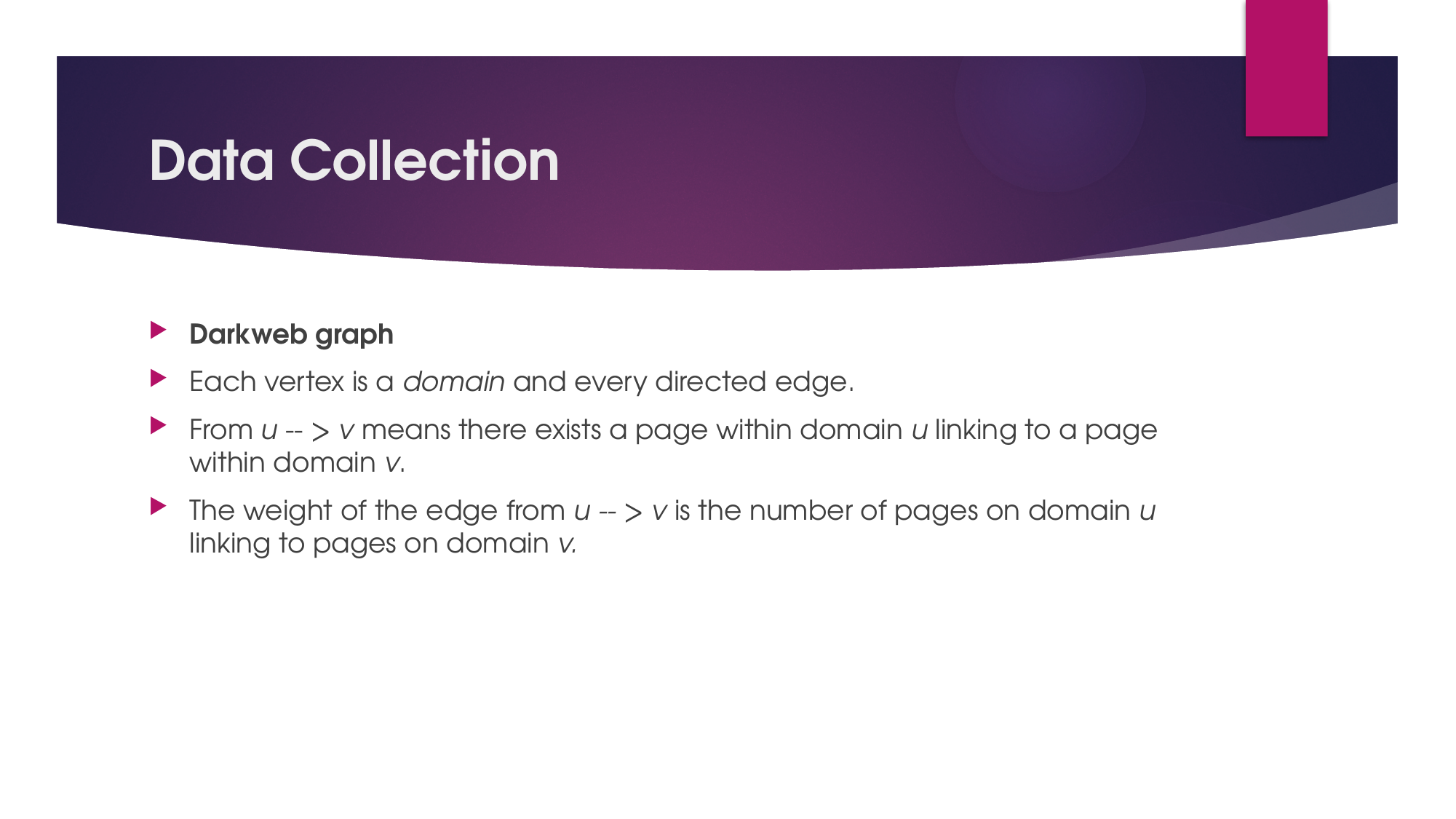

# Data Collection
Darkweb graph
Each vertex is a domain and every directed edge.
From u -- > v means there exists a page within domain u linking to a page within domain v.
The weight of the edge from u -- > v is the number of pages on domain u linking to pages on domain v.